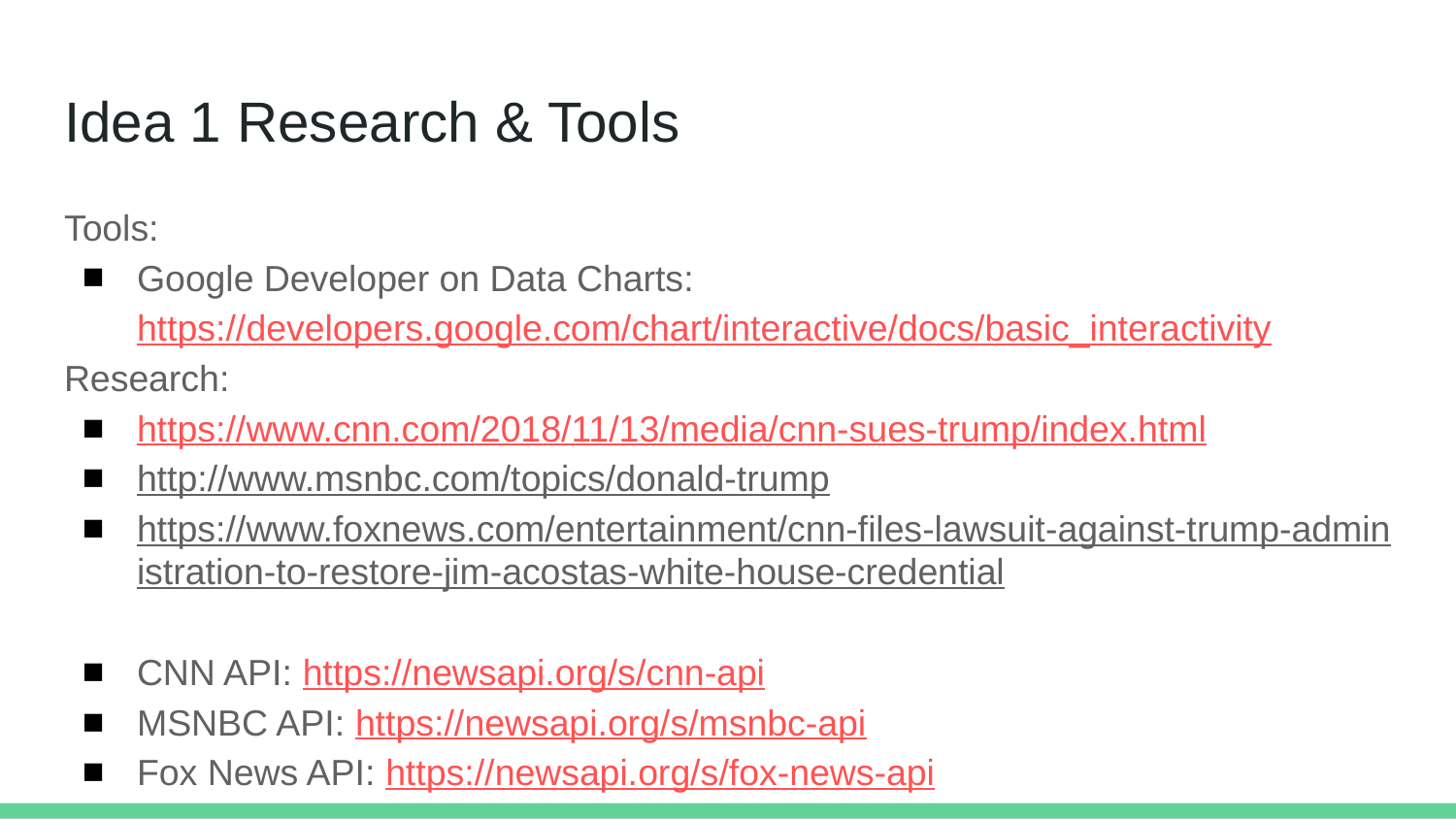

# Idea 1 Research & Tools
Tools:
Google Developer on Data Charts: https://developers.google.com/chart/interactive/docs/basic_interactivity
Research:
https://www.cnn.com/2018/11/13/media/cnn-sues-trump/index.html
http://www.msnbc.com/topics/donald-trump
https://www.foxnews.com/entertainment/cnn-files-lawsuit-against-trump-administration-to-restore-jim-acostas-white-house-credential
CNN API: https://newsapi.org/s/cnn-api
MSNBC API: https://newsapi.org/s/msnbc-api
Fox News API: https://newsapi.org/s/fox-news-api